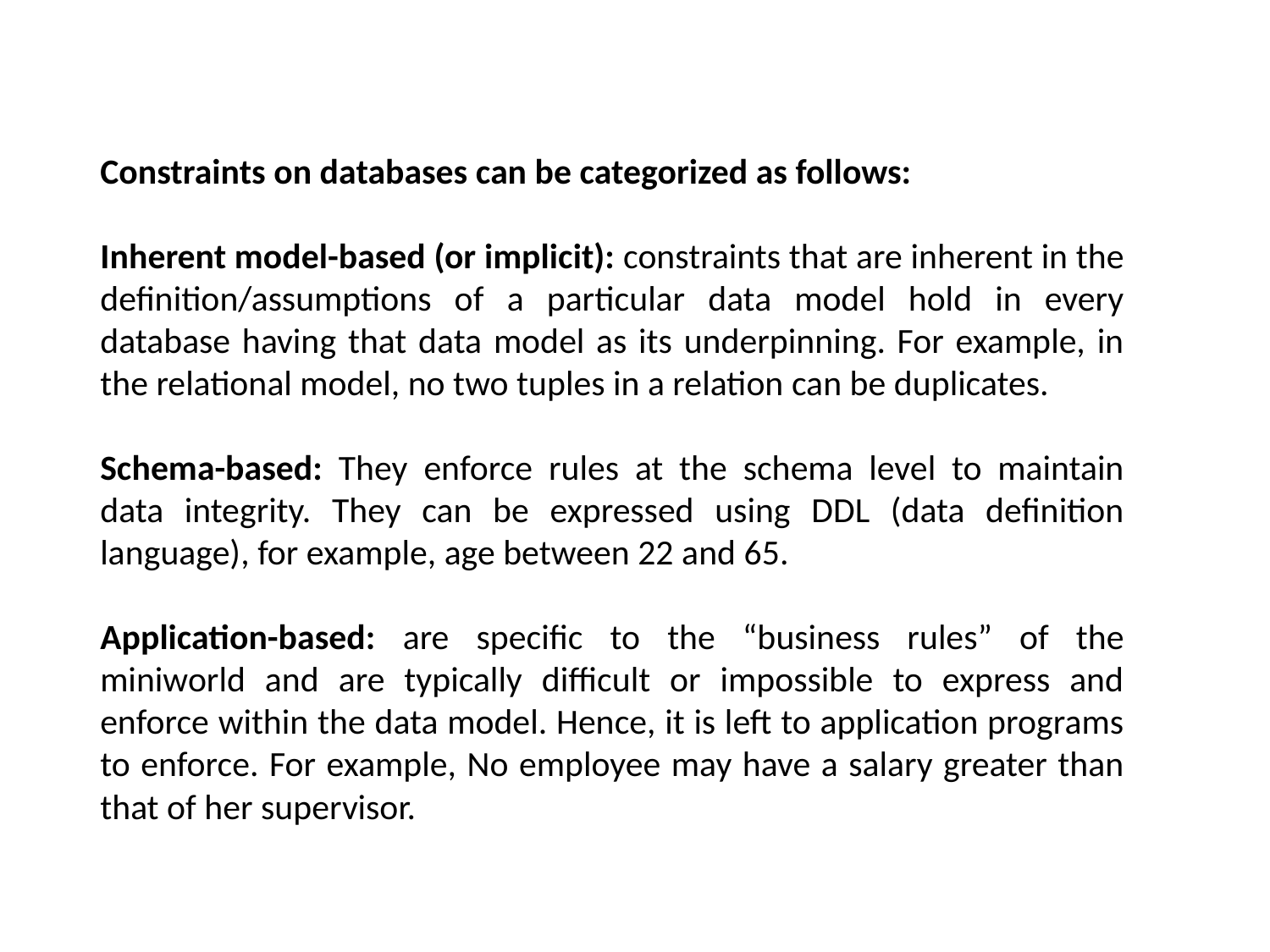

Constraints on databases can be categorized as follows:

Inherent model-based (or implicit): constraints that are inherent in the definition/assumptions of a particular data model hold in every database having that data model as its underpinning. For example, in the relational model, no two tuples in a relation can be duplicates.

Schema-based: They enforce rules at the schema level to maintain data integrity. They can be expressed using DDL (data definition language), for example, age between 22 and 65.

Application-based: are specific to the “business rules” of the miniworld and are typically difficult or impossible to express and enforce within the data model. Hence, it is left to application programs to enforce. For example, No employee may have a salary greater than that of her supervisor.